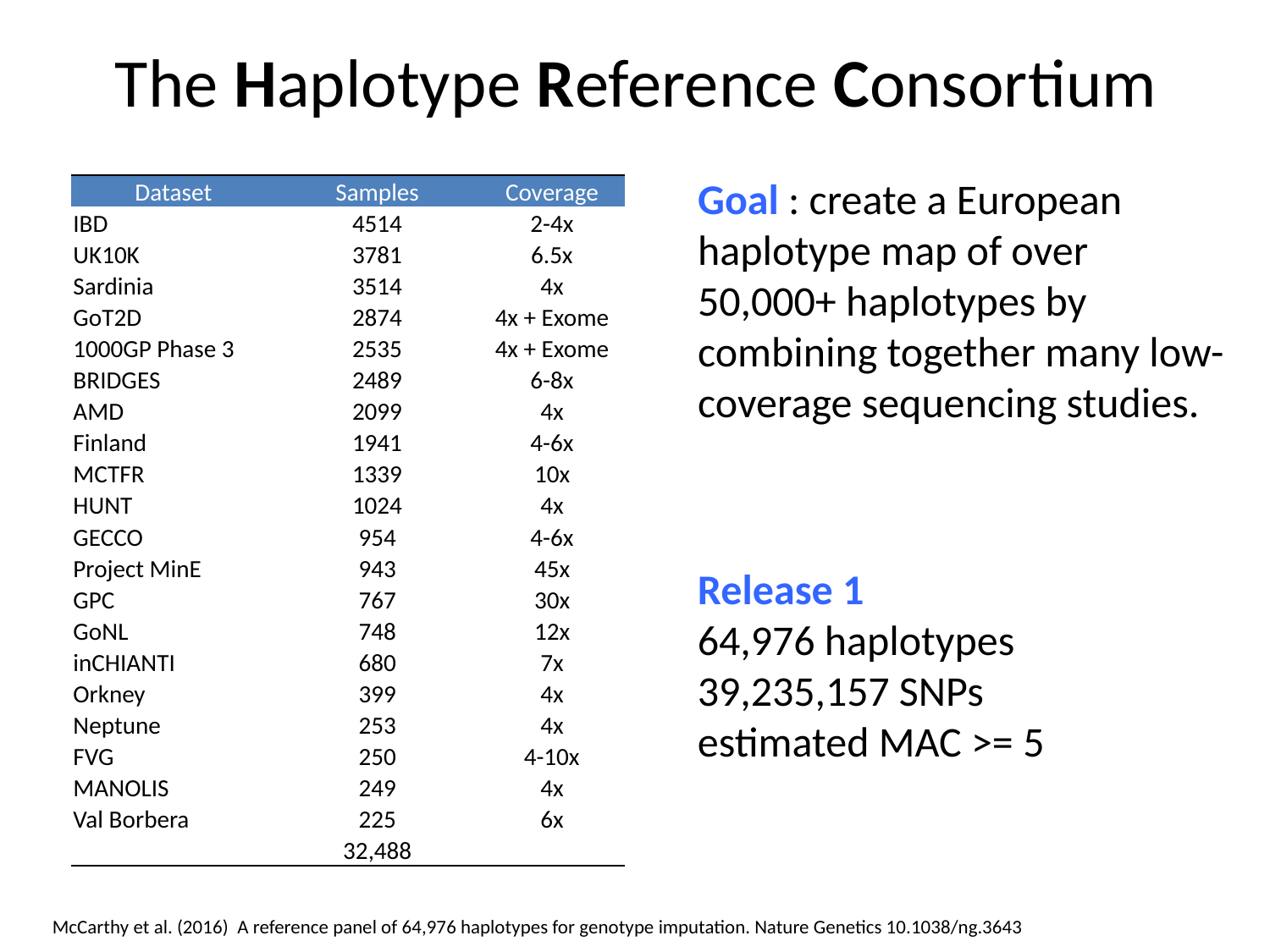

# The Haplotype Reference Consortium
Goal : create a European haplotype map of over 50,000+ haplotypes by combining together many low-coverage sequencing studies.
| Dataset | Samples | Coverage |
| --- | --- | --- |
| IBD | 4514 | 2-4x |
| UK10K | 3781 | 6.5x |
| Sardinia | 3514 | 4x |
| GoT2D | 2874 | 4x + Exome |
| 1000GP Phase 3 | 2535 | 4x + Exome |
| BRIDGES | 2489 | 6-8x |
| AMD | 2099 | 4x |
| Finland | 1941 | 4-6x |
| MCTFR | 1339 | 10x |
| HUNT | 1024 | 4x |
| GECCO | 954 | 4-6x |
| Project MinE | 943 | 45x |
| GPC | 767 | 30x |
| GoNL | 748 | 12x |
| inCHIANTI | 680 | 7x |
| Orkney | 399 | 4x |
| Neptune | 253 | 4x |
| FVG | 250 | 4-10x |
| MANOLIS | 249 | 4x |
| Val Borbera | 225 | 6x |
|  | 32,488 |  |
|  |  |  |  |  |
| --- | --- | --- | --- | --- |
|  |  |  |  |  |
|  |  |  |  |  |
|  |  |  |  |  |
|  |  |  |  |  |
|  |  |  |  |  |
|  |  |  |  |  |
|  |  |  |  |  |
|  |  |  |  |  |
|  |  |  |  |  |
|  |  |  |  |  |
|  |  |  |  |  |
|  |  |  |  |  |
|  |  |  |  |  |
|  |  |  |  |  |
|  |  |  |  |  |
|  |  |  |  |  |
|  |  |  |  |  |
|  |  |  |  |  |
|  |  |  |  |  |
|  |  |  |  |  |
|  |  |  |  |  |
|  |  |  |  |  |
|  |  |  |  |  |
|  |  |  |  |  |
Release 1
64,976 haplotypes
39,235,157 SNPs
estimated MAC >= 5

McCarthy et al. (2016)  A reference panel of 64,976 haplotypes for genotype imputation. Nature Genetics 10.1038/ng.3643